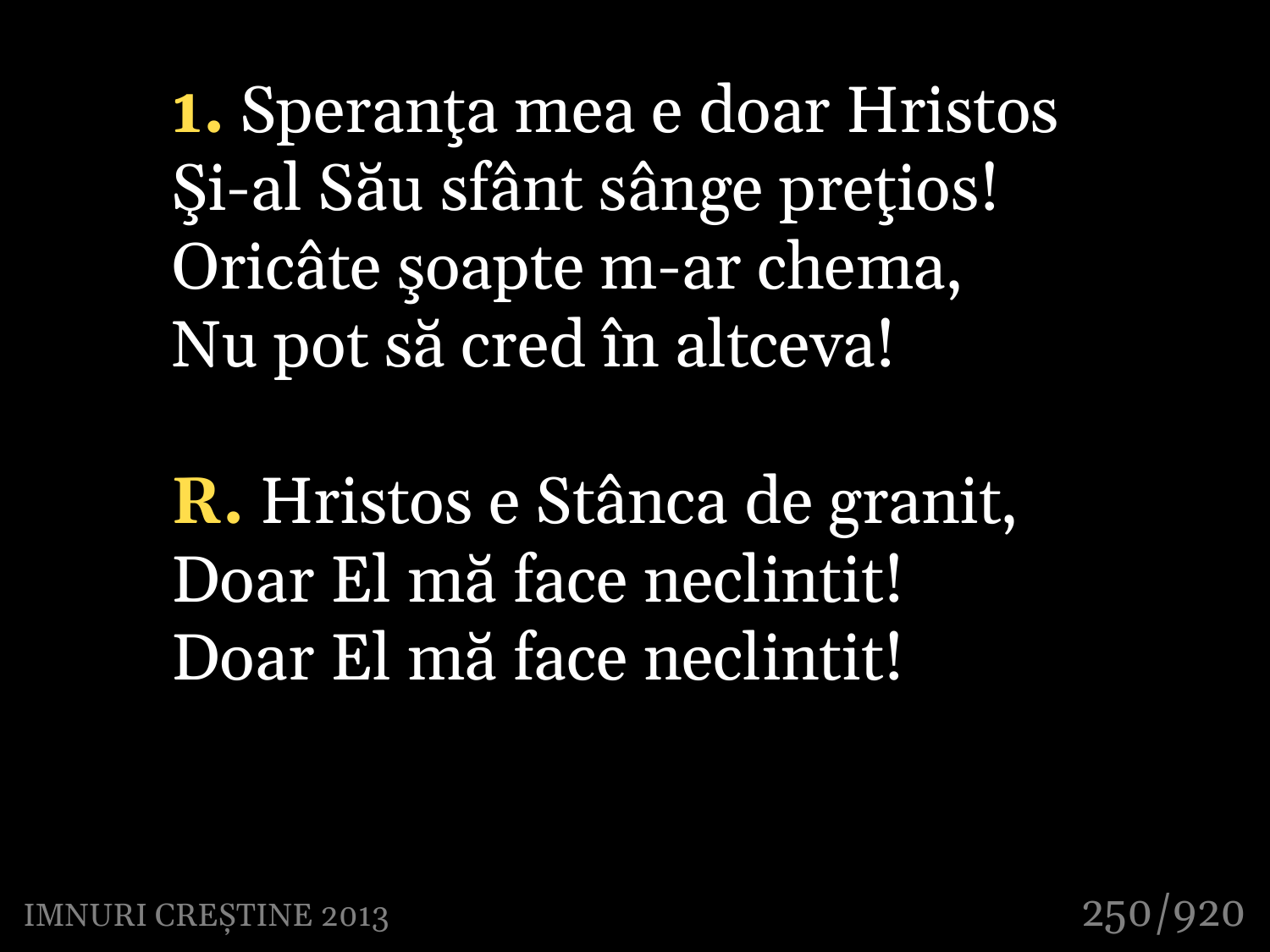

1. Speranţa mea e doar Hristos
Şi-al Său sfânt sânge preţios!
Oricâte şoapte m-ar chema,
Nu pot să cred în altceva!

R. Hristos e Stânca de granit,
Doar El mă face neclintit!
Doar El mă face neclintit!
250/920
IMNURI CREȘTINE 2013